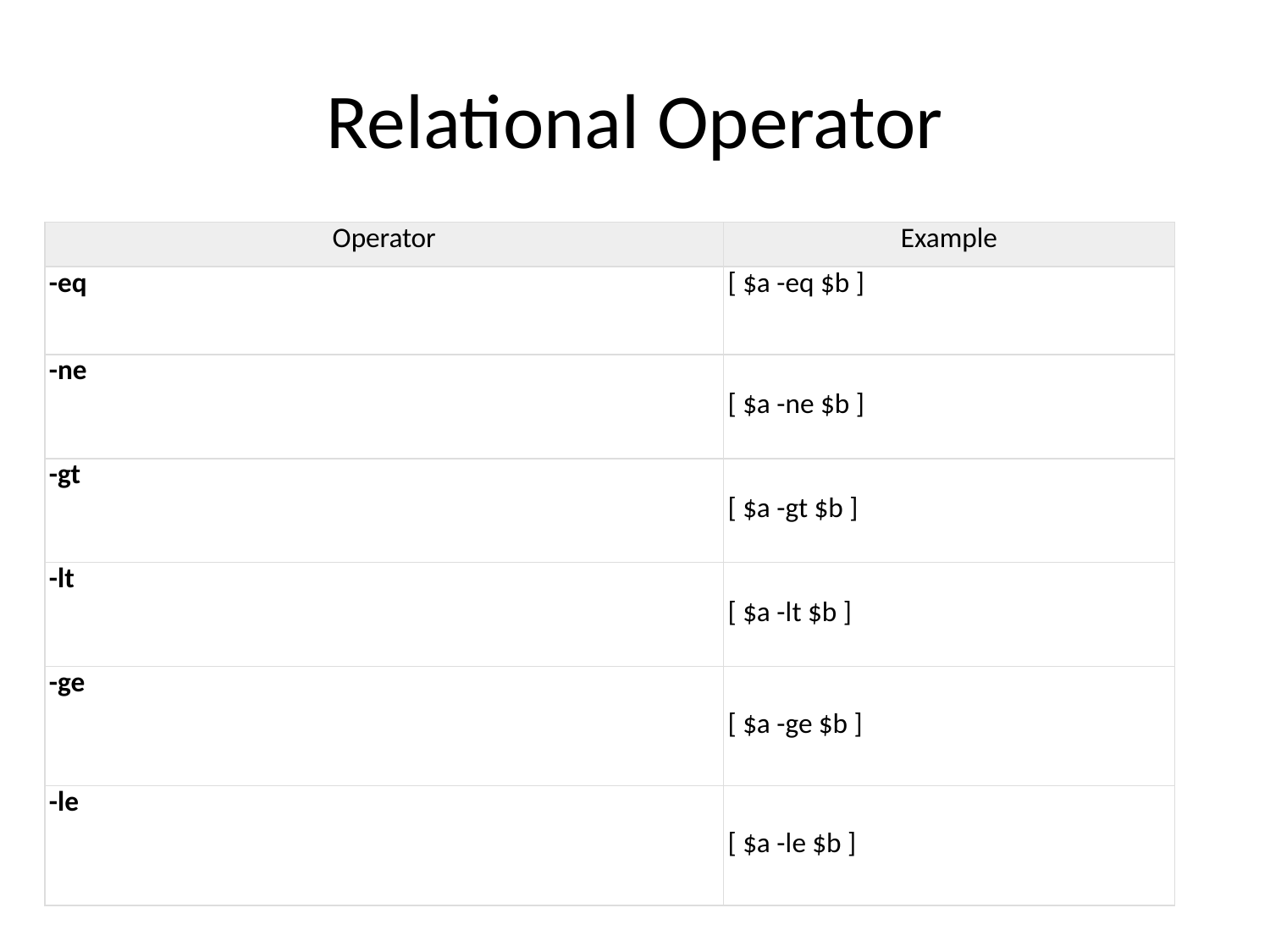

# Relational Operator
| Operator | Example |
| --- | --- |
| -eq | [ $a -eq $b ] |
| -ne | [ $a -ne $b ] |
| -gt | [ $a -gt $b ] |
| -lt | [ $a -lt $b ] |
| -ge | [ $a -ge $b ] |
| -le | [ $a -le $b ] |